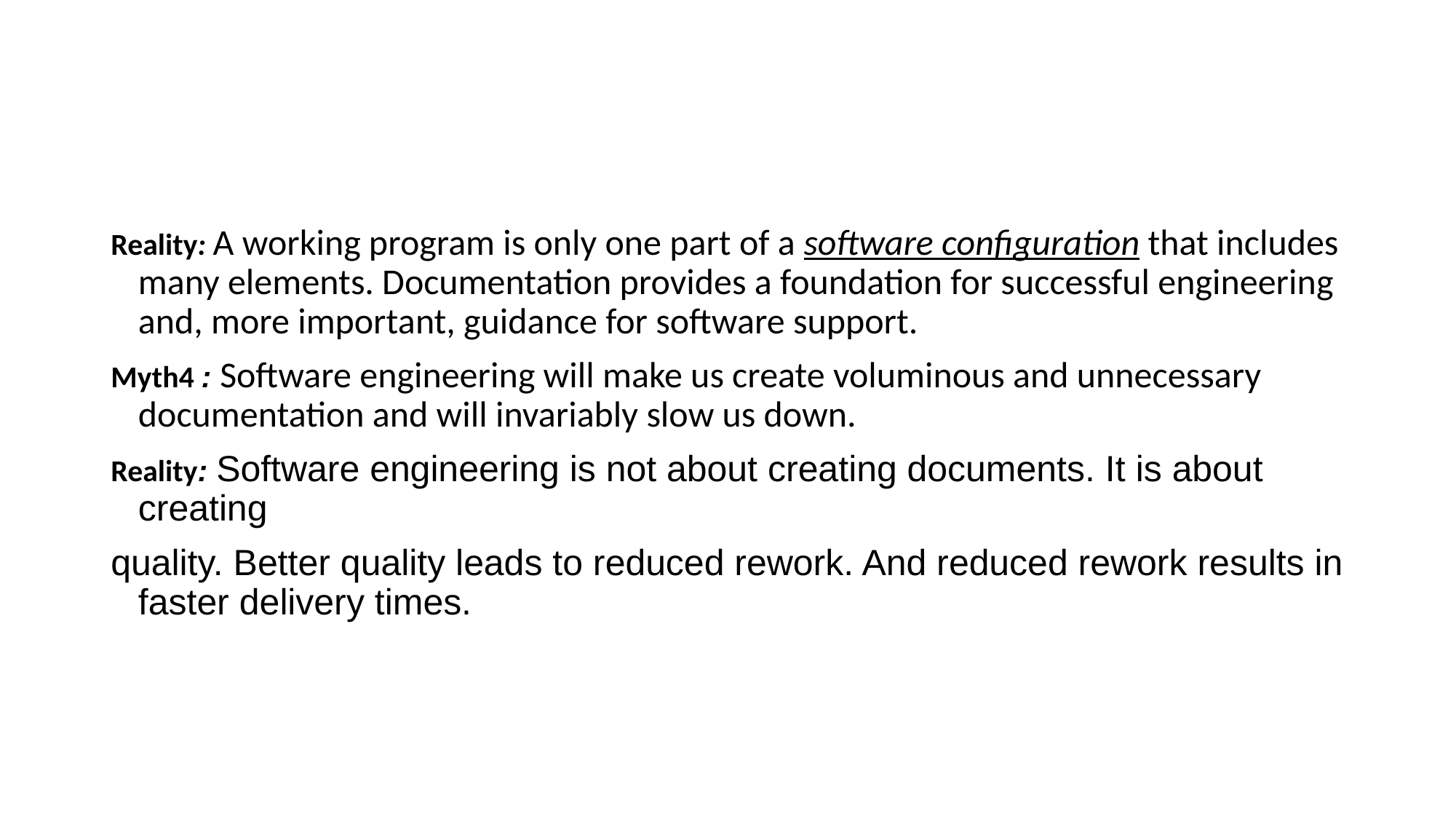

#
Reality: A working program is only one part of a software configuration that includes many elements. Documentation provides a foundation for successful engineering and, more important, guidance for software support.
Myth4 : Software engineering will make us create voluminous and unnecessary documentation and will invariably slow us down.
Reality: Software engineering is not about creating documents. It is about creating
quality. Better quality leads to reduced rework. And reduced rework results in faster delivery times.